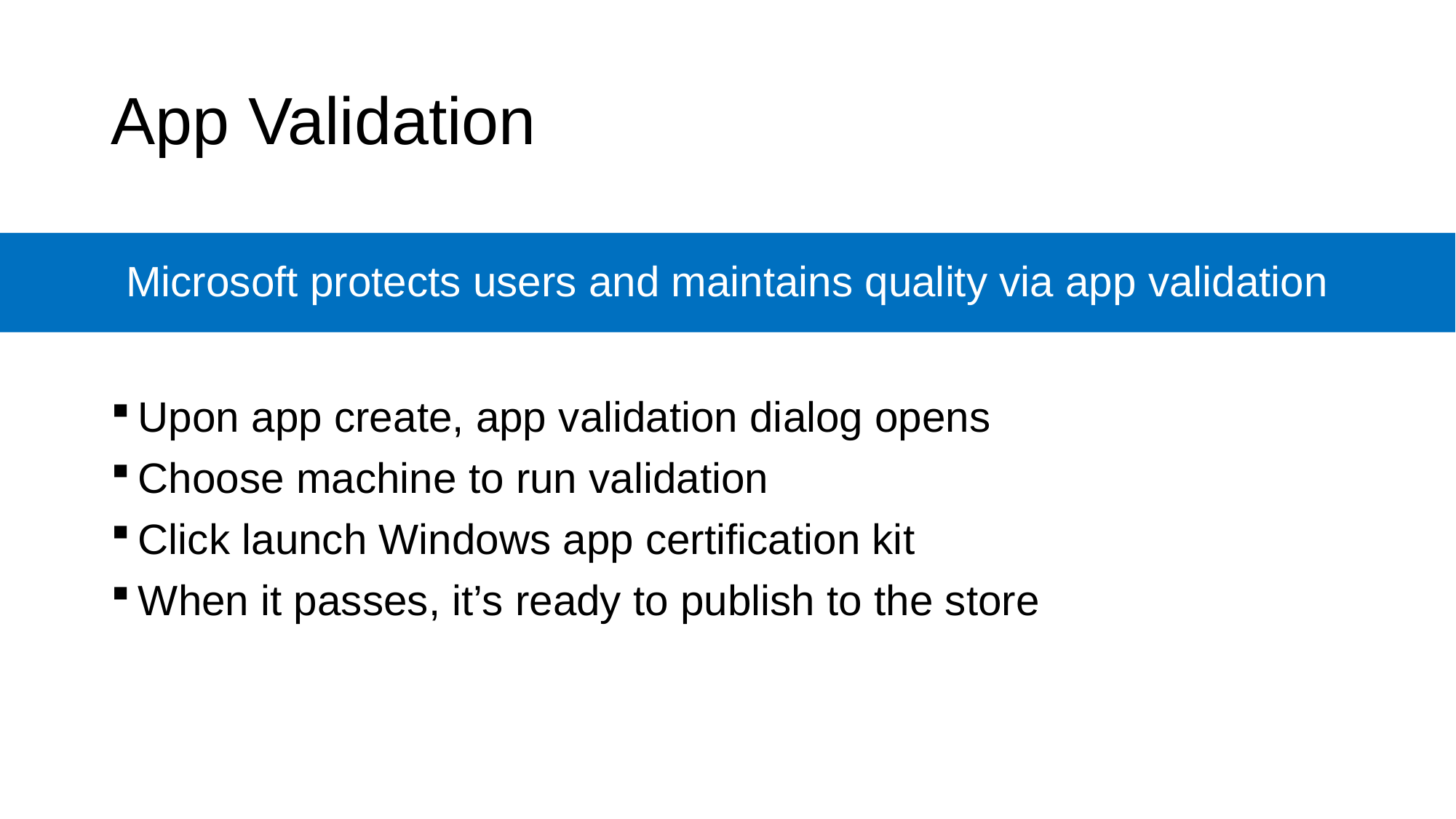

# App Validation

Microsoft protects users and maintains quality via app validation

Upon app create, app validation dialog opens
Choose machine to run validation
Click launch Windows app certification kit
When it passes, it’s ready to publish to the store